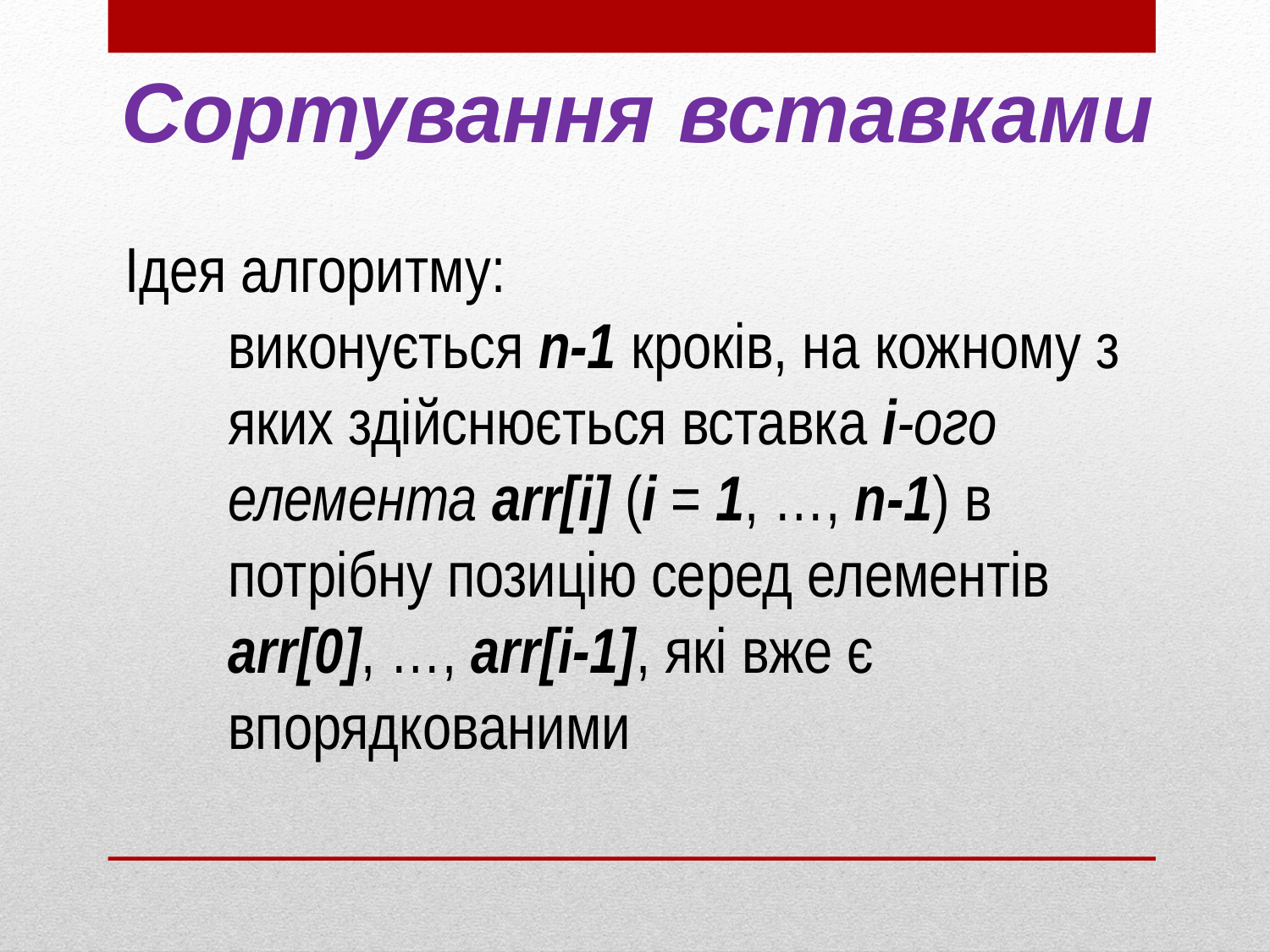

Сортування вставками
Ідея алгоритму:
виконується n-1 кроків, на кожному з яких здійснюється вставка і-ого елемента arr[i] (i = 1, …, n-1) в потрібну позицію серед елементів arr[0], …, arr[i-1], які вже є впорядкованими